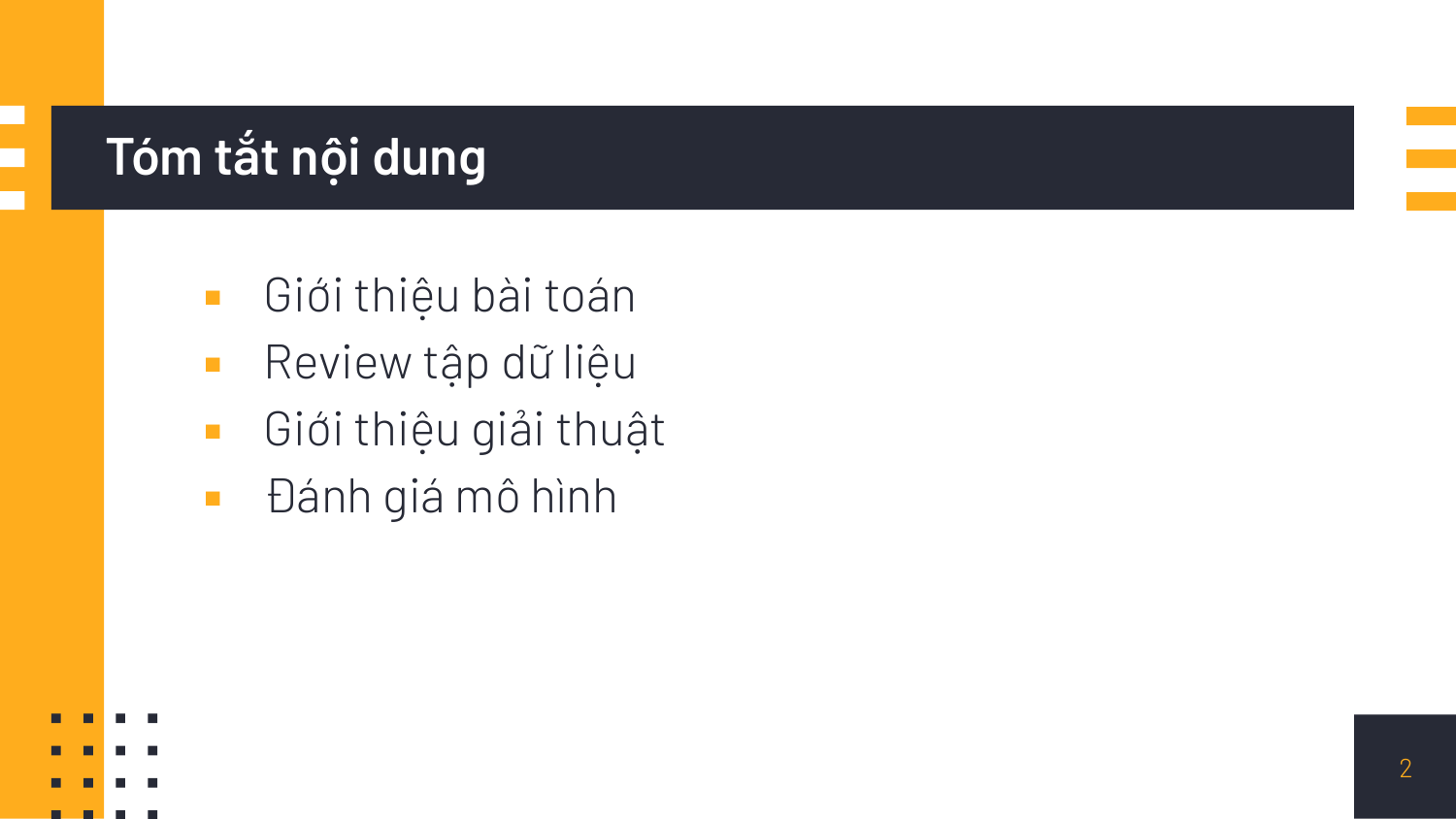

# Tóm tắt nội dung
Giới thiệu bài toán
Review tập dữ liệu
Giới thiệu giải thuật
Đánh giá mô hình

2